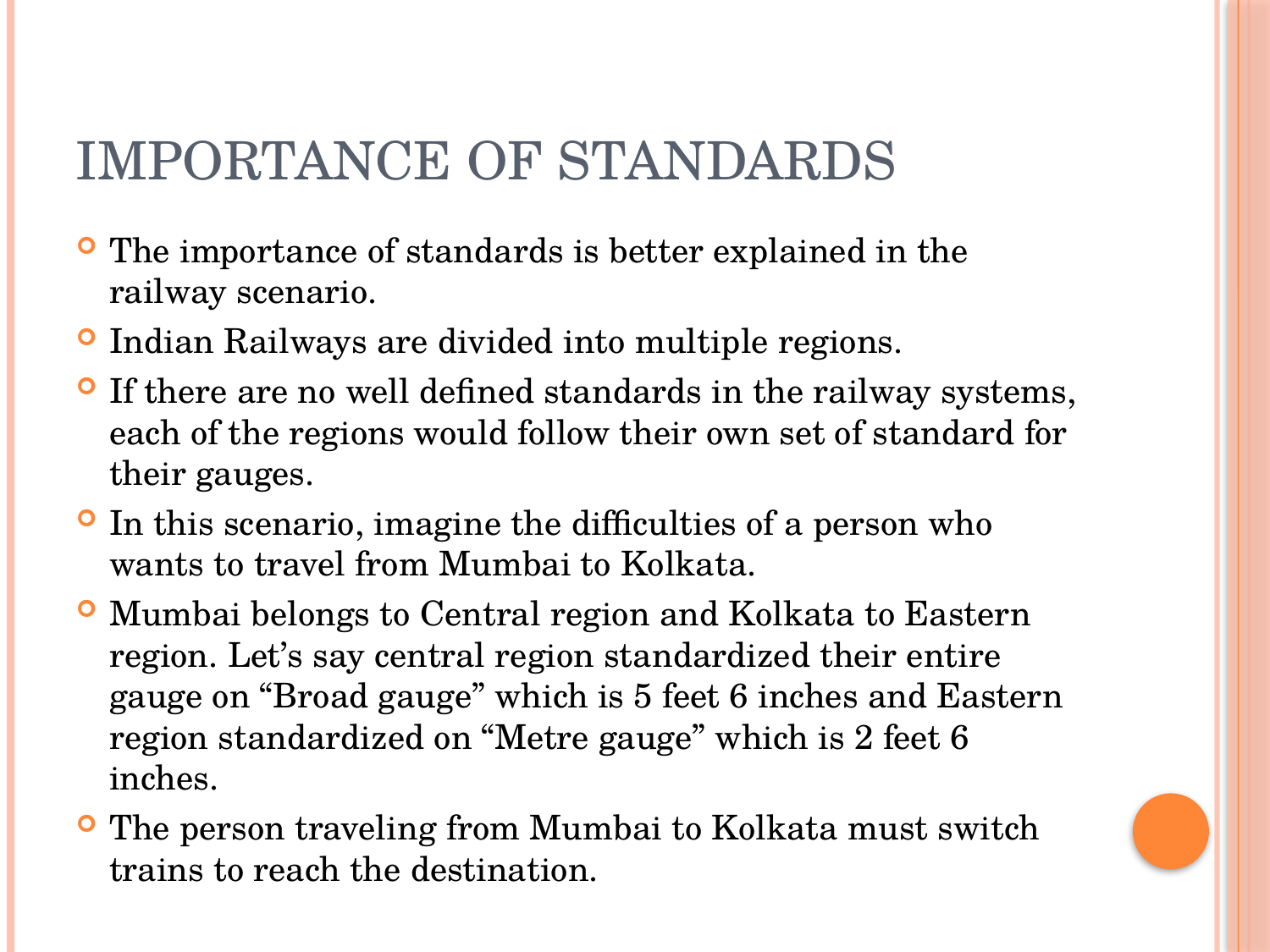

# Importance Of Standards
The importance of standards is better explained in the railway scenario.
Indian Railways are divided into multiple regions.
If there are no well defined standards in the railway systems, each of the regions would follow their own set of standard for their gauges.
In this scenario, imagine the difficulties of a person who wants to travel from Mumbai to Kolkata.
Mumbai belongs to Central region and Kolkata to Eastern region. Let’s say central region standardized their entire gauge on “Broad gauge” which is 5 feet 6 inches and Eastern region standardized on “Metre gauge” which is 2 feet 6 inches.
The person traveling from Mumbai to Kolkata must switch trains to reach the destination.